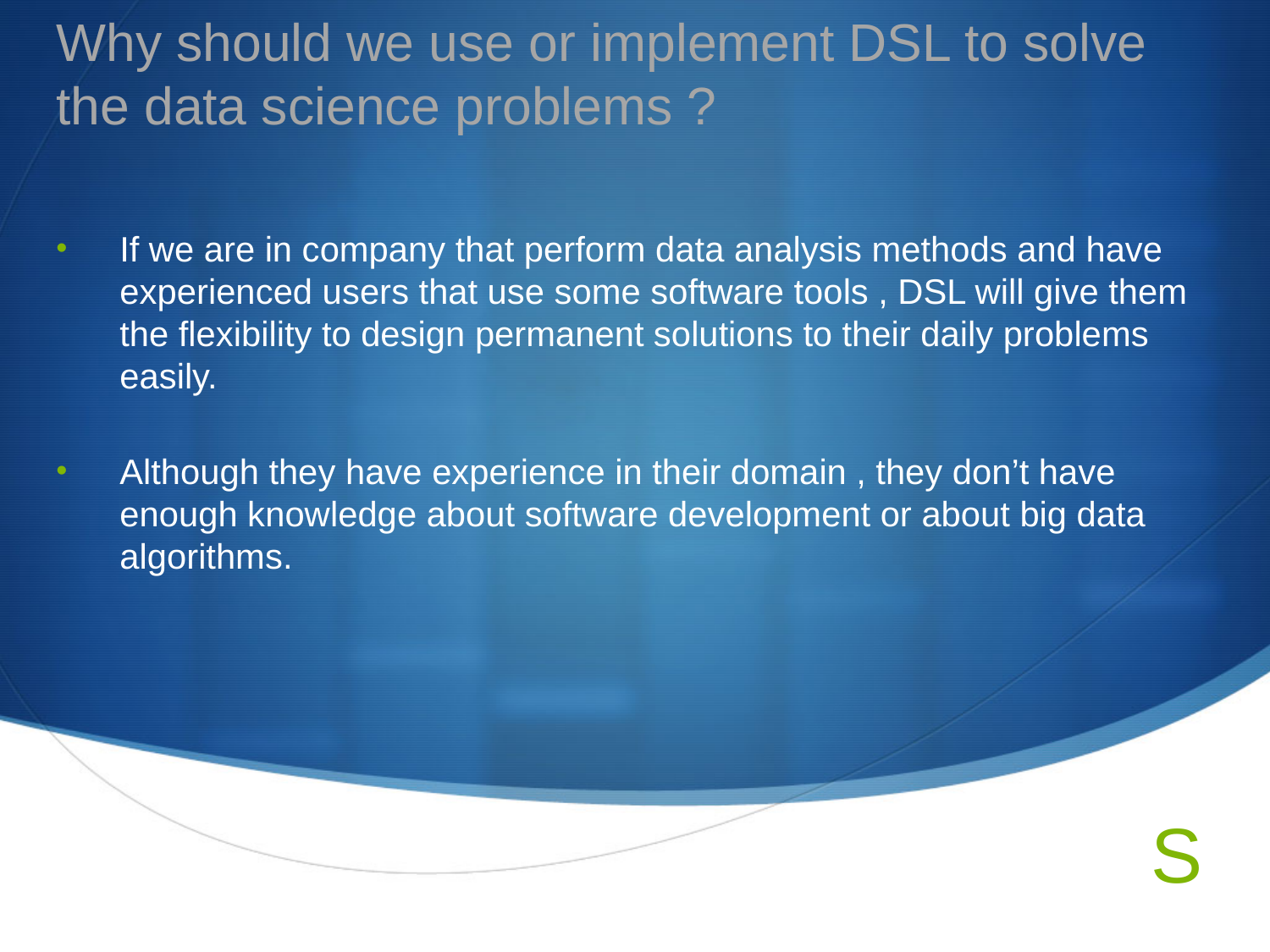

# Why should we use or implement DSL to solve the data science problems ?
If we are in company that perform data analysis methods and have experienced users that use some software tools , DSL will give them the flexibility to design permanent solutions to their daily problems easily.

Although they have experience in their domain , they don’t have enough knowledge about software development or about big data algorithms.